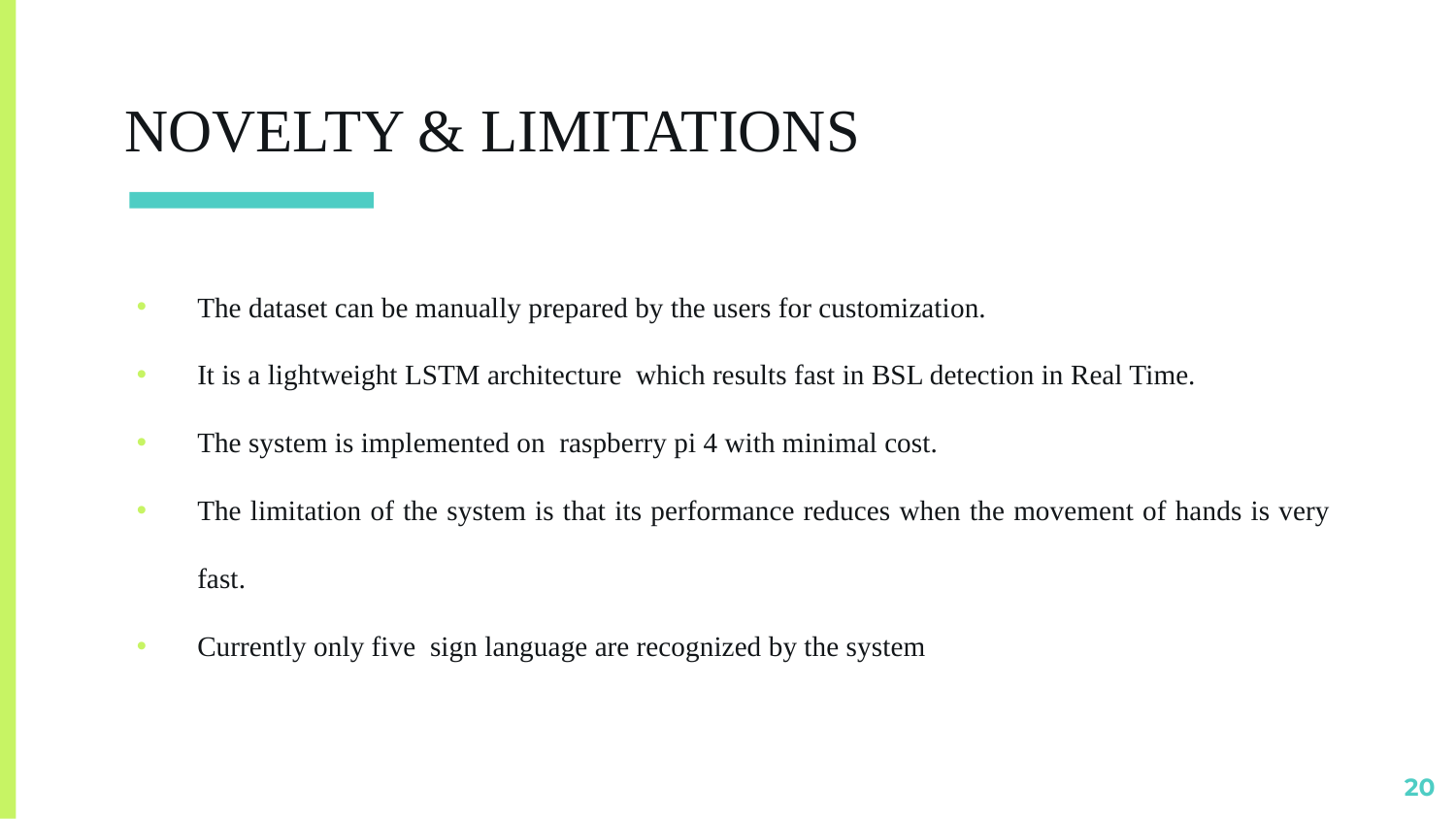

# NOVELTY & LIMITATIONS
The dataset can be manually prepared by the users for customization.
It is a lightweight LSTM architecture  which results fast in BSL detection in Real Time.
The system is implemented on  raspberry pi 4 with minimal cost.
The limitation of the system is that its performance reduces when the movement of hands is very fast.
Currently only five  sign language are recognized by the system

20